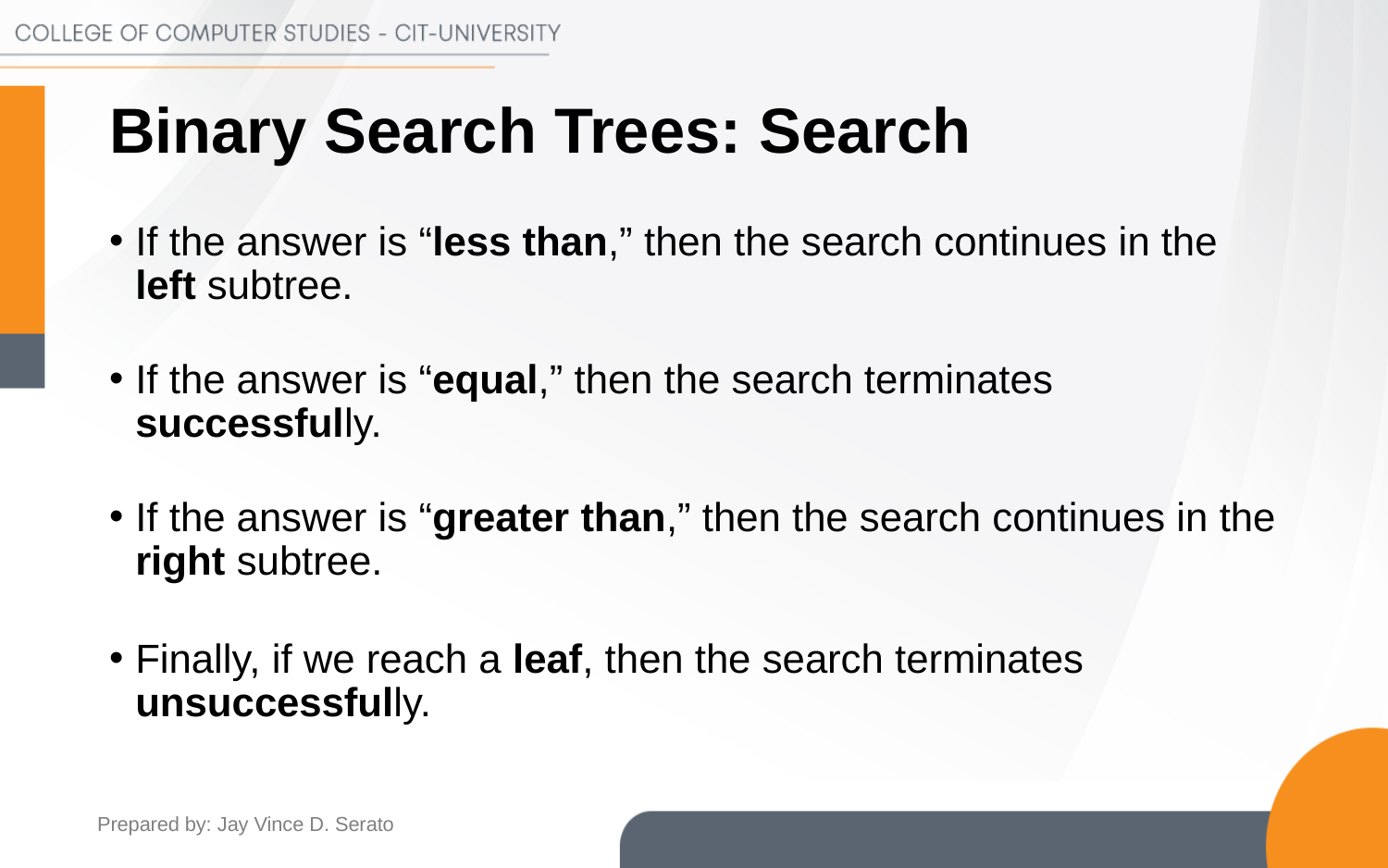

# Binary Search Trees: Search
If the answer is “less than,” then the search continues in the left subtree.

If the answer is “equal,” then the search terminates successfully.

If the answer is “greater than,” then the search continues in the right subtree.

Finally, if we reach a leaf, then the search terminates unsuccessfully.